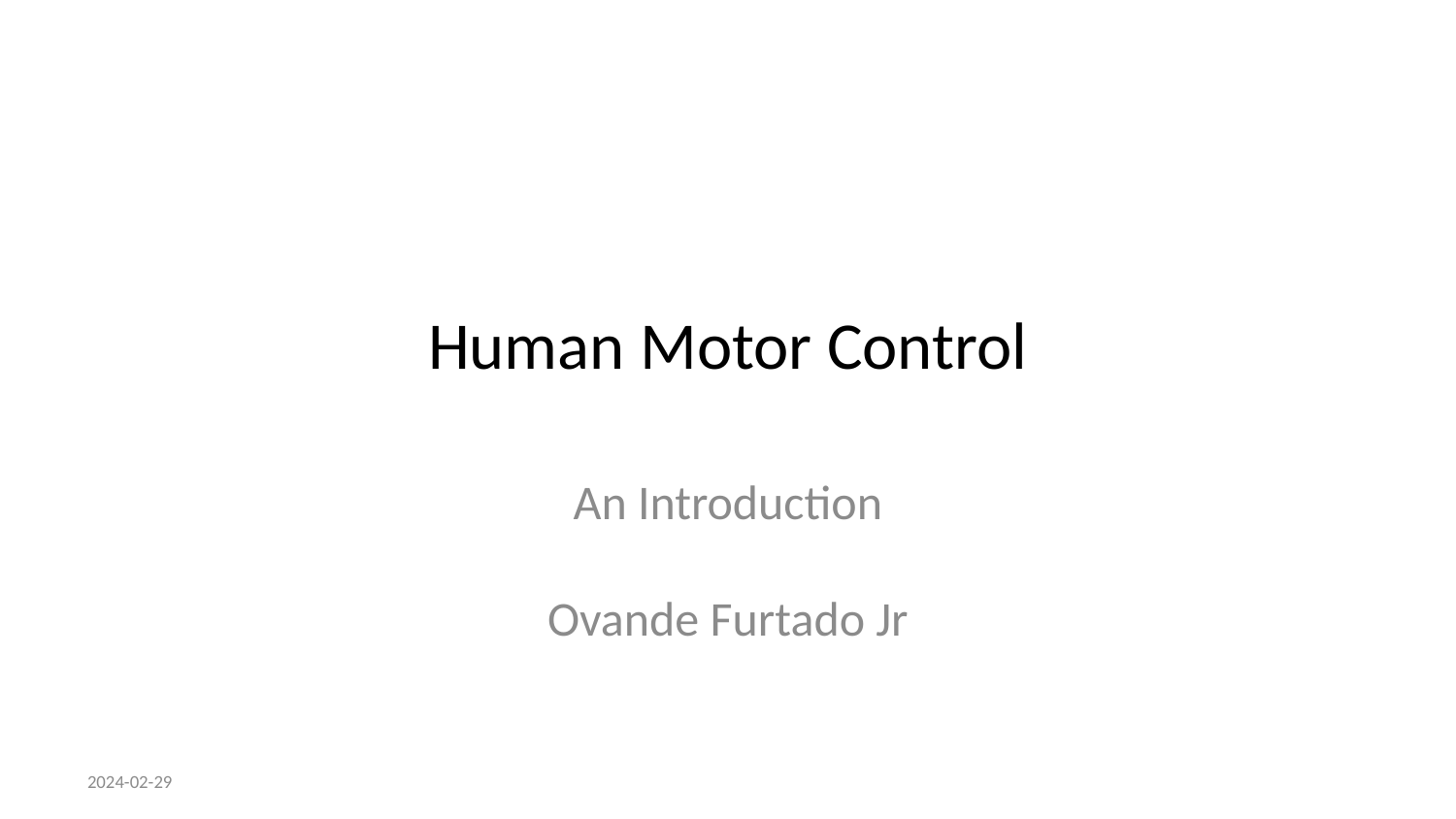

# Human Motor Control
An Introduction
Ovande Furtado Jr
2024-02-29